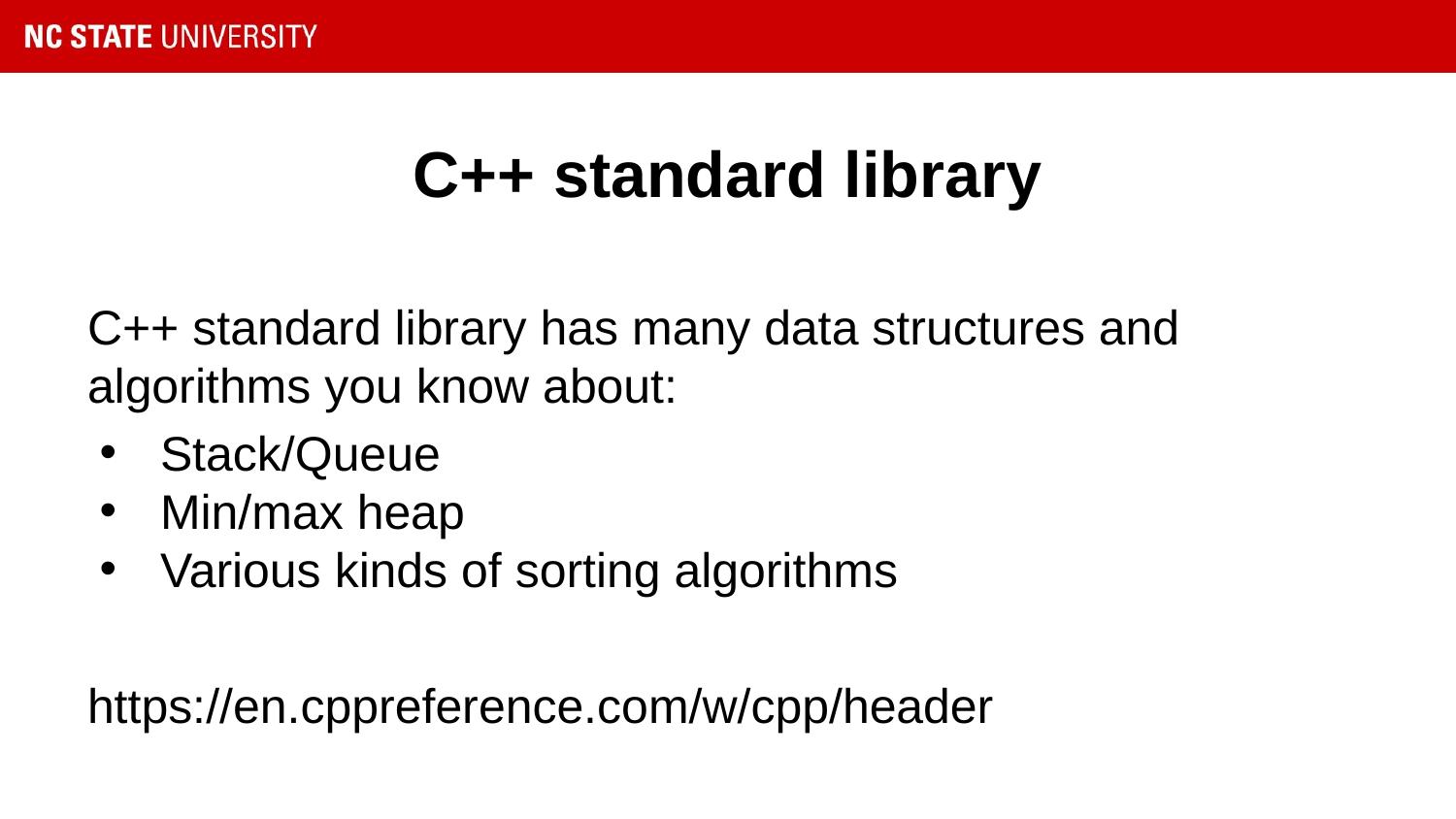

# C++ standard library
C++ standard library has many data structures and algorithms you know about:
Stack/Queue
Min/max heap
Various kinds of sorting algorithms

https://en.cppreference.com/w/cpp/header